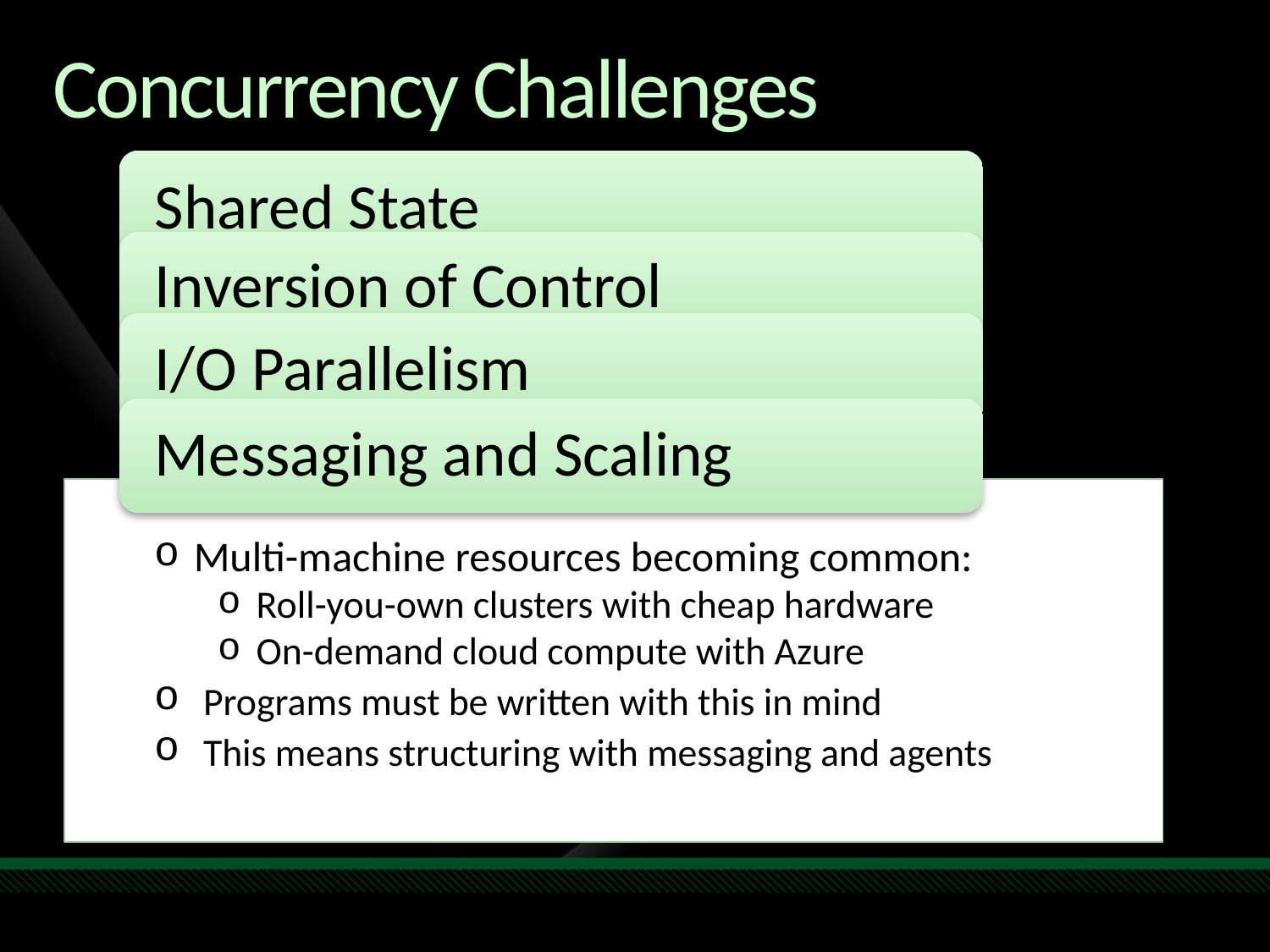

# Concurrency Challenges

Shared State

Inversion of Control

I/O Parallelism

Messaging and Scaling

 Multi-machine resources becoming common:
 Roll-you-own clusters with cheap hardware
 On-demand cloud compute with Azure
  Programs must be written with this in mind
  This means structuring with messaging and agents